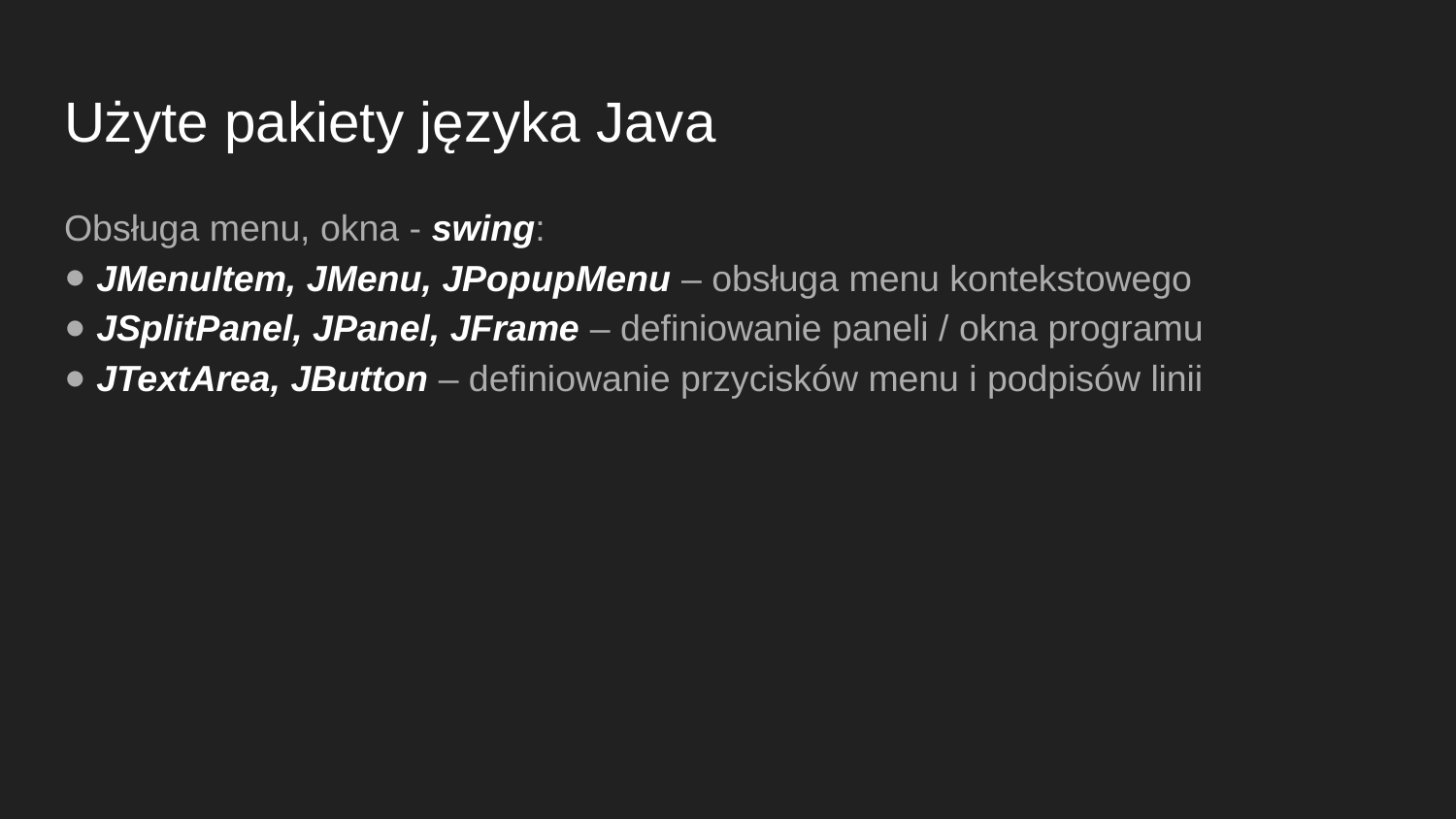

# Użyte pakiety języka Java
Obsługa menu, okna - swing:
 JMenuItem, JMenu, JPopupMenu – obsługa menu kontekstowego
 JSplitPanel, JPanel, JFrame – definiowanie paneli / okna programu
 JTextArea, JButton – definiowanie przycisków menu i podpisów linii